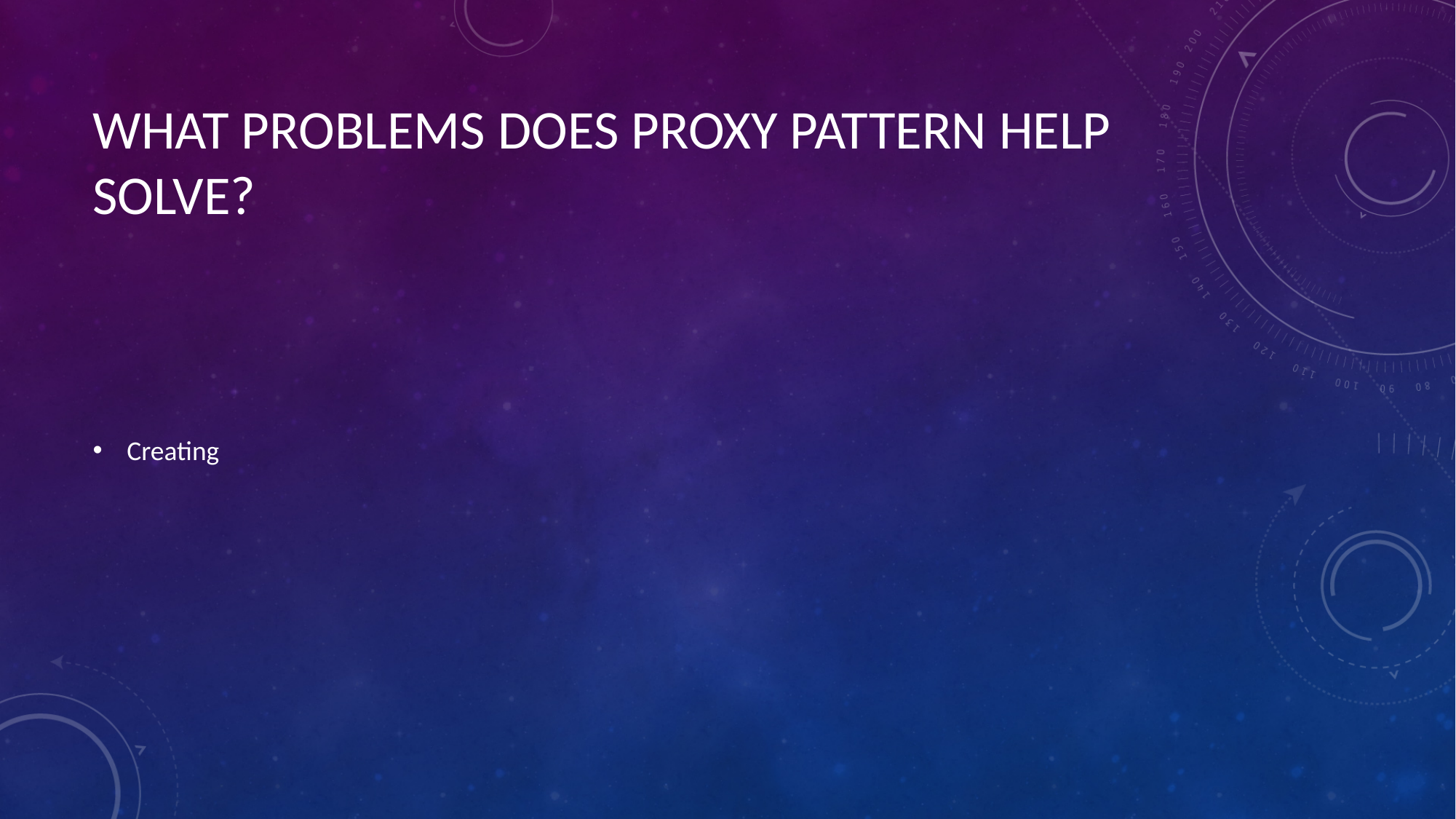

# What problems does Proxy Pattern Help Solve?
Creating